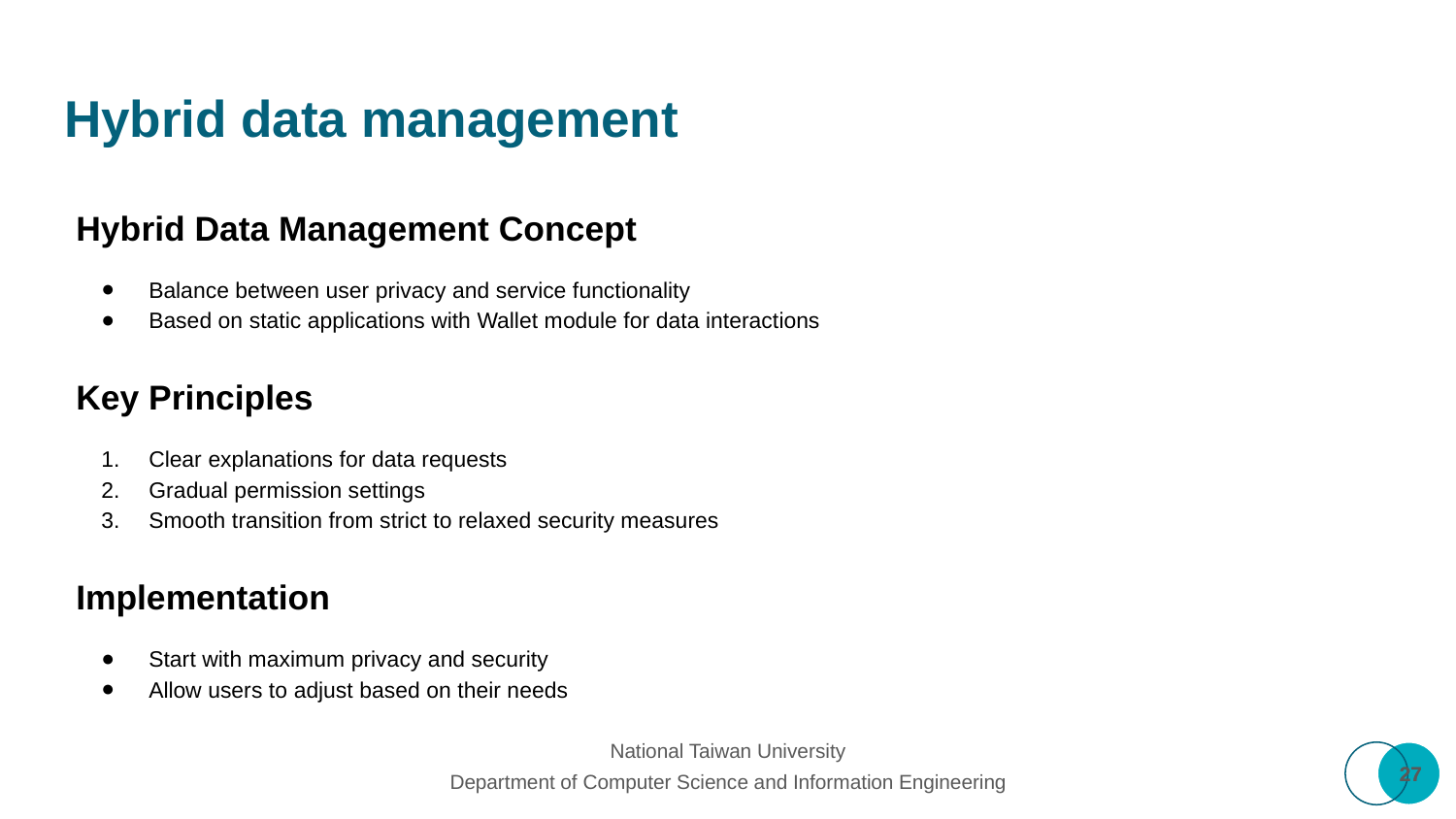

# Hybrid data management
Hybrid Data Management Concept
Balance between user privacy and service functionality
Based on static applications with Wallet module for data interactions
Key Principles
Clear explanations for data requests
Gradual permission settings
Smooth transition from strict to relaxed security measures
Implementation
Start with maximum privacy and security
Allow users to adjust based on their needs
27
27